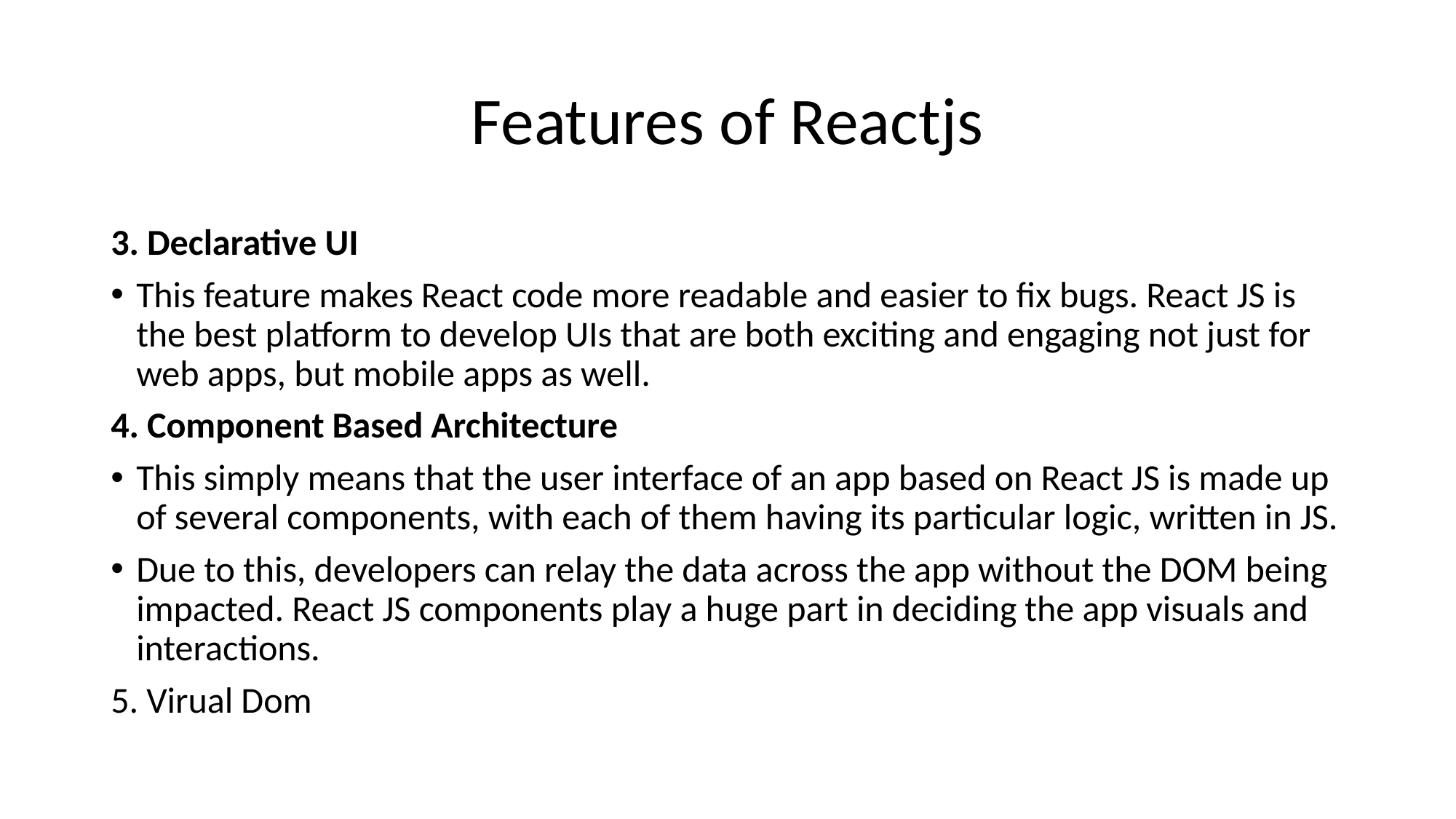

# Features of Reactjs
3. Declarative UI
This feature makes React code more readable and easier to fix bugs. React JS is the best platform to develop UIs that are both exciting and engaging not just for web apps, but mobile apps as well.
4. Component Based Architecture
This simply means that the user interface of an app based on React JS is made up of several components, with each of them having its particular logic, written in JS.
Due to this, developers can relay the data across the app without the DOM being impacted. React JS components play a huge part in deciding the app visuals and interactions.
5. Virual Dom